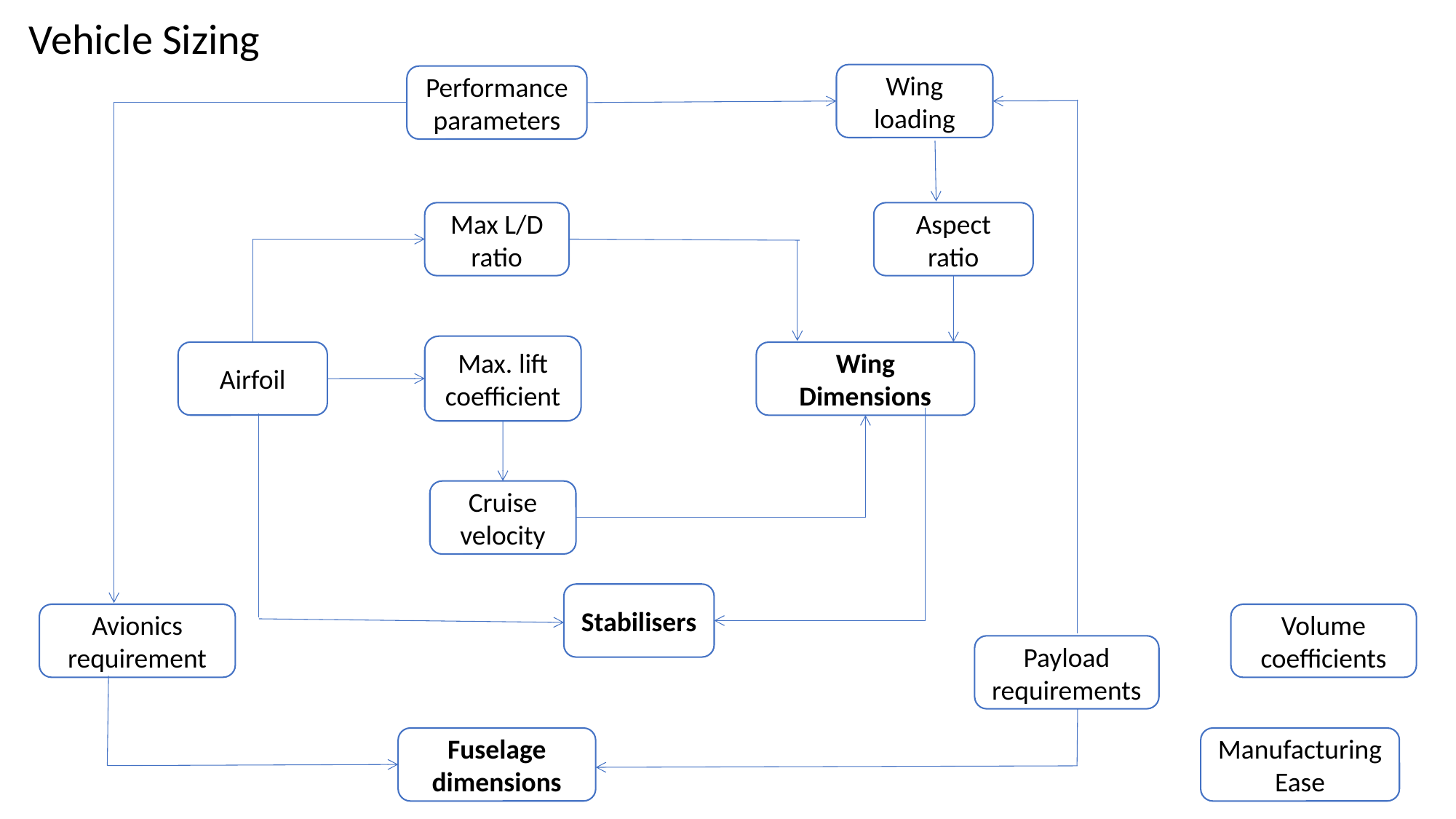

Vehicle Sizing

Wing loading
Performance parameters
Max L/D ratio
Aspect ratio
Max. lift coefficient
Airfoil
Wing Dimensions
Cruise velocity
Stabilisers
Avionics requirement
Volume coefficients
Payload requirements
Fuselage dimensions
Manufacturing Ease